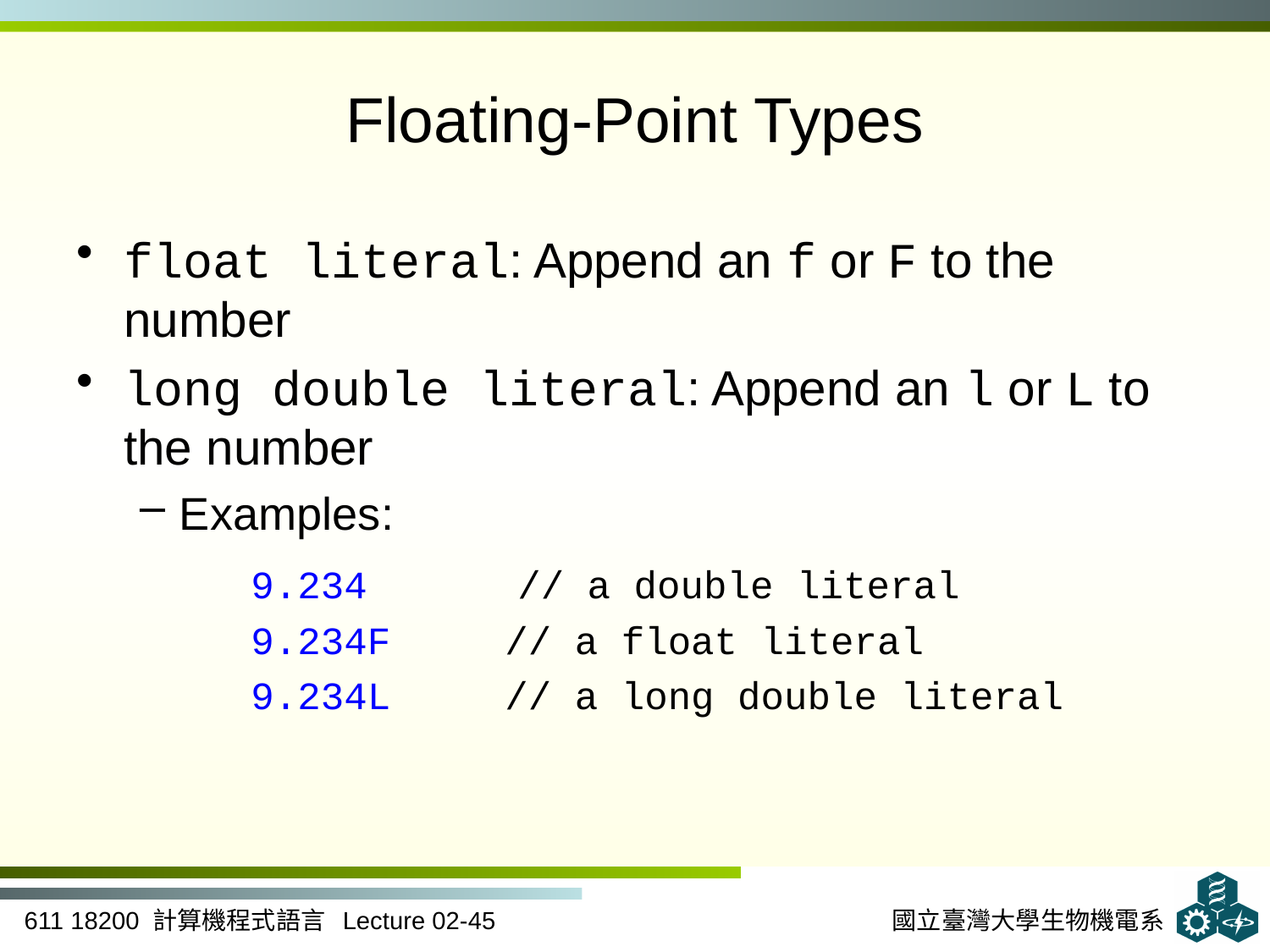

# Floating-Point Types
float literal: Append an f or F to the number
long double literal: Append an l or L to the number
Examples:
		9.234	      // a double literal
		9.234F	// a float literal
		9.234L	// a long double literal